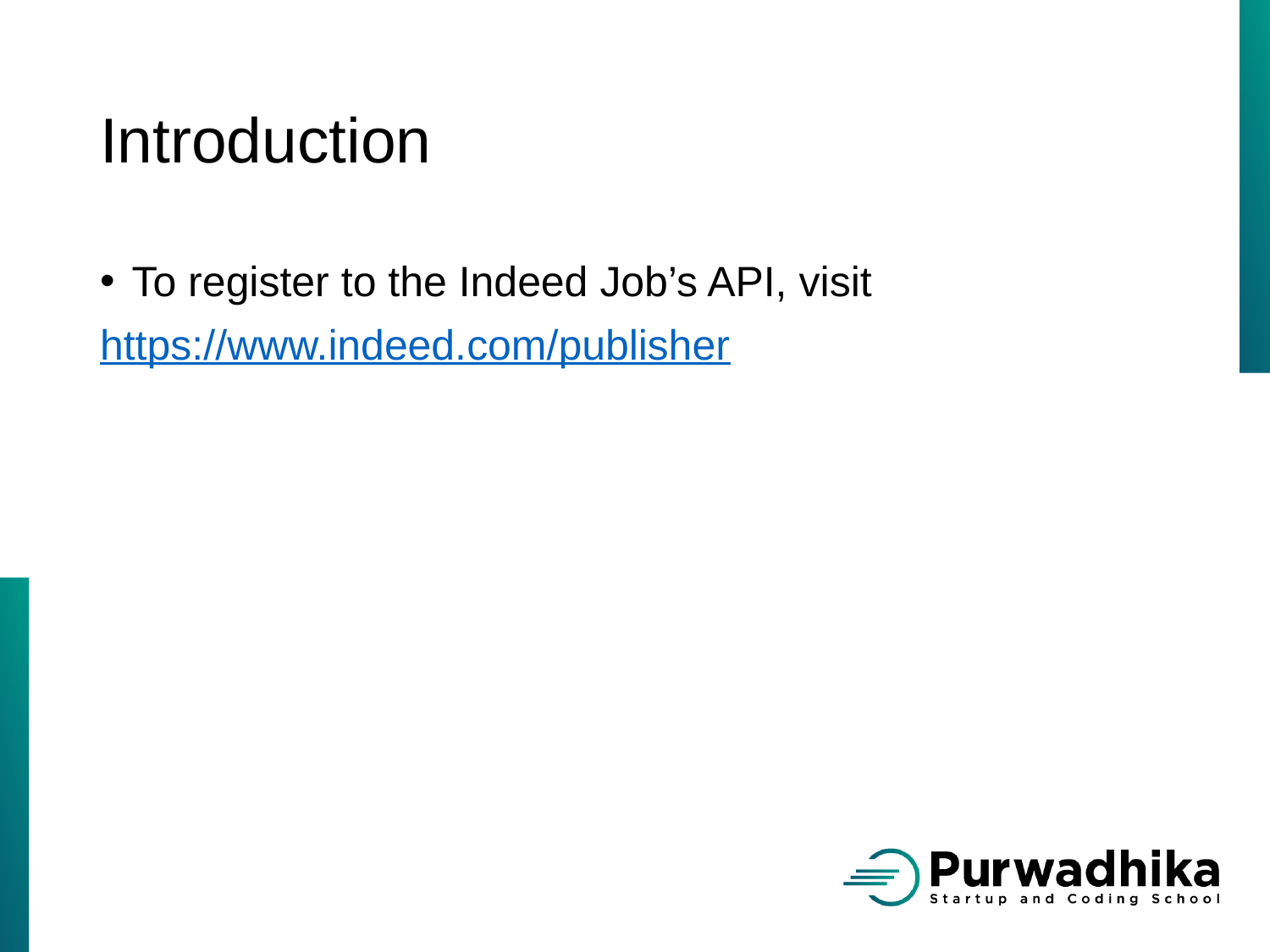

# Introduction
To register to the Indeed Job’s API, visit
https://www.indeed.com/publisher